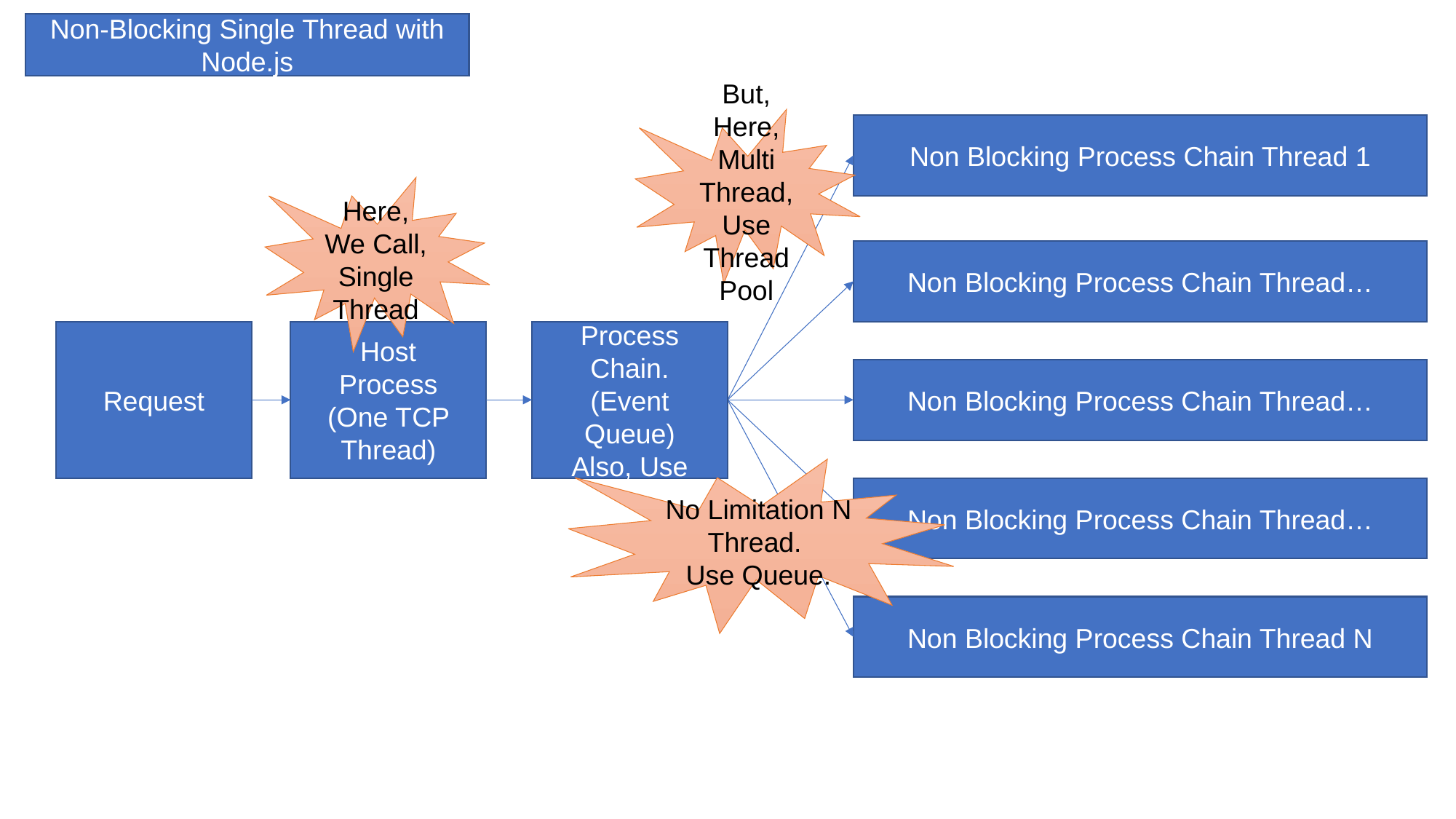

Non-Blocking Single Thread with Node.js
But, Here, Multi Thread,
Use Thread Pool
Non Blocking Process Chain Thread 1
Here, We Call, Single Thread
Non Blocking Process Chain Thread…
Non Blocking
Process Chain.
(Event Queue)
Also, Use Thread Pool
Request
Host
Process
(One TCP Thread)
Non Blocking Process Chain Thread…
No Limitation N Thread.
Use Queue.
Non Blocking Process Chain Thread…
Non Blocking Process Chain Thread N